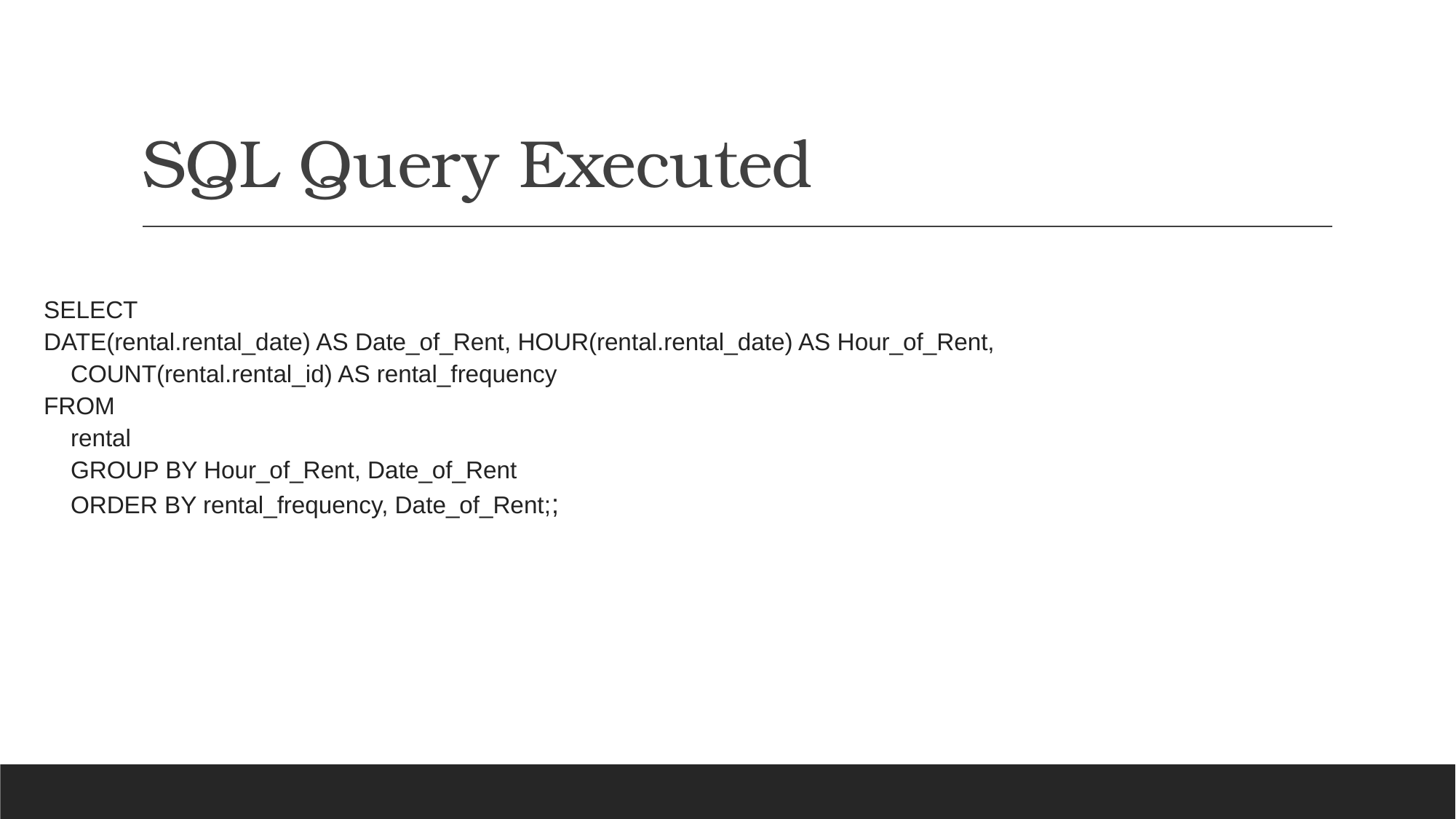

# SQL Query Executed

SELECT
DATE(rental.rental_date) AS Date_of_Rent, HOUR(rental.rental_date) AS Hour_of_Rent,
    COUNT(rental.rental_id) AS rental_frequency
FROM
    rental
    GROUP BY Hour_of_Rent, Date_of_Rent
    ORDER BY rental_frequency, Date_of_Rent;;